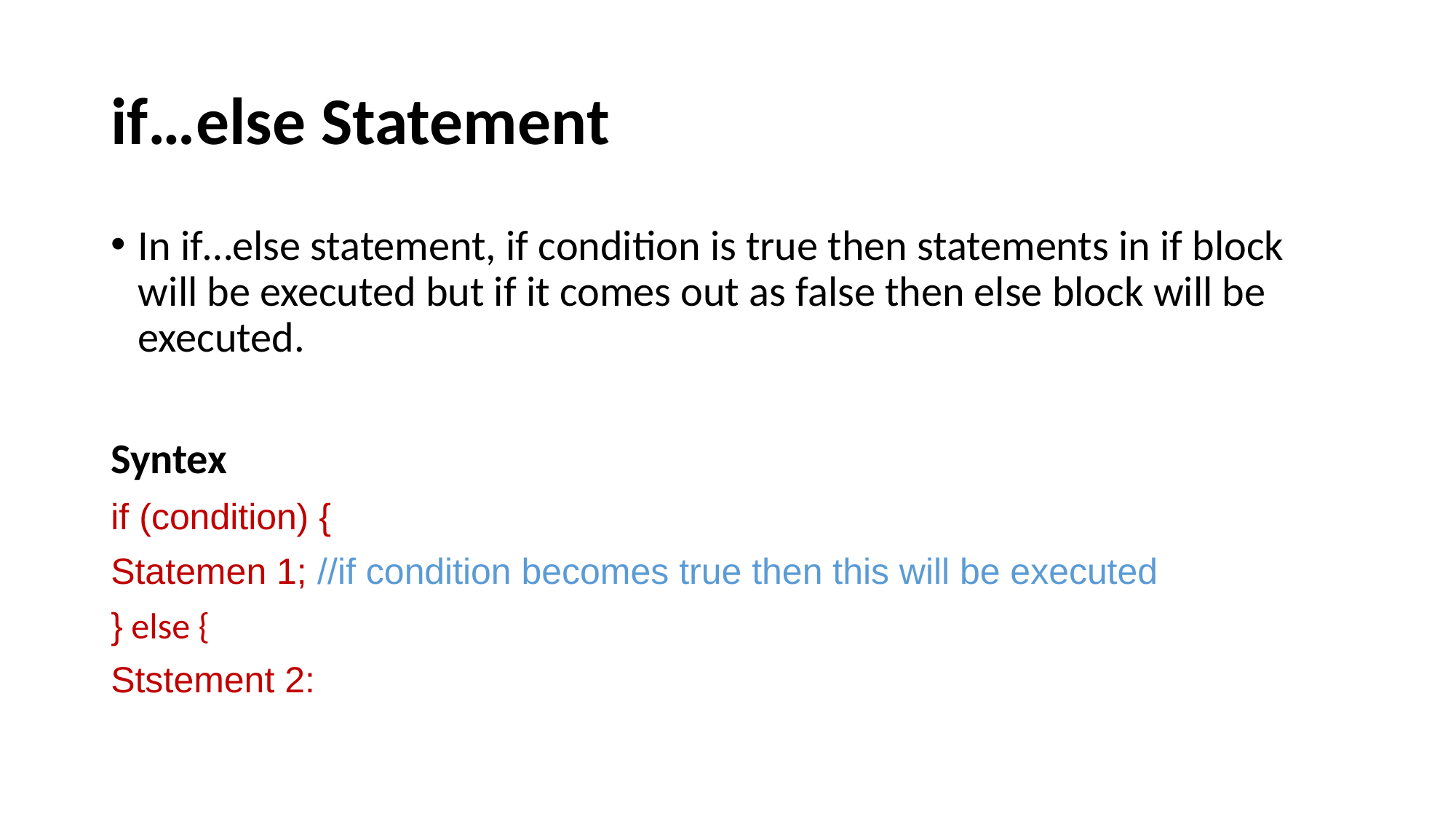

# if…else Statement
In if…else statement, if condition is true then statements in if block will be executed but if it comes out as false then else block will be executed.

Syntex
if (condition) {
Statemen 1; //if condition becomes true then this will be executed
} else {
Ststement 2:

84